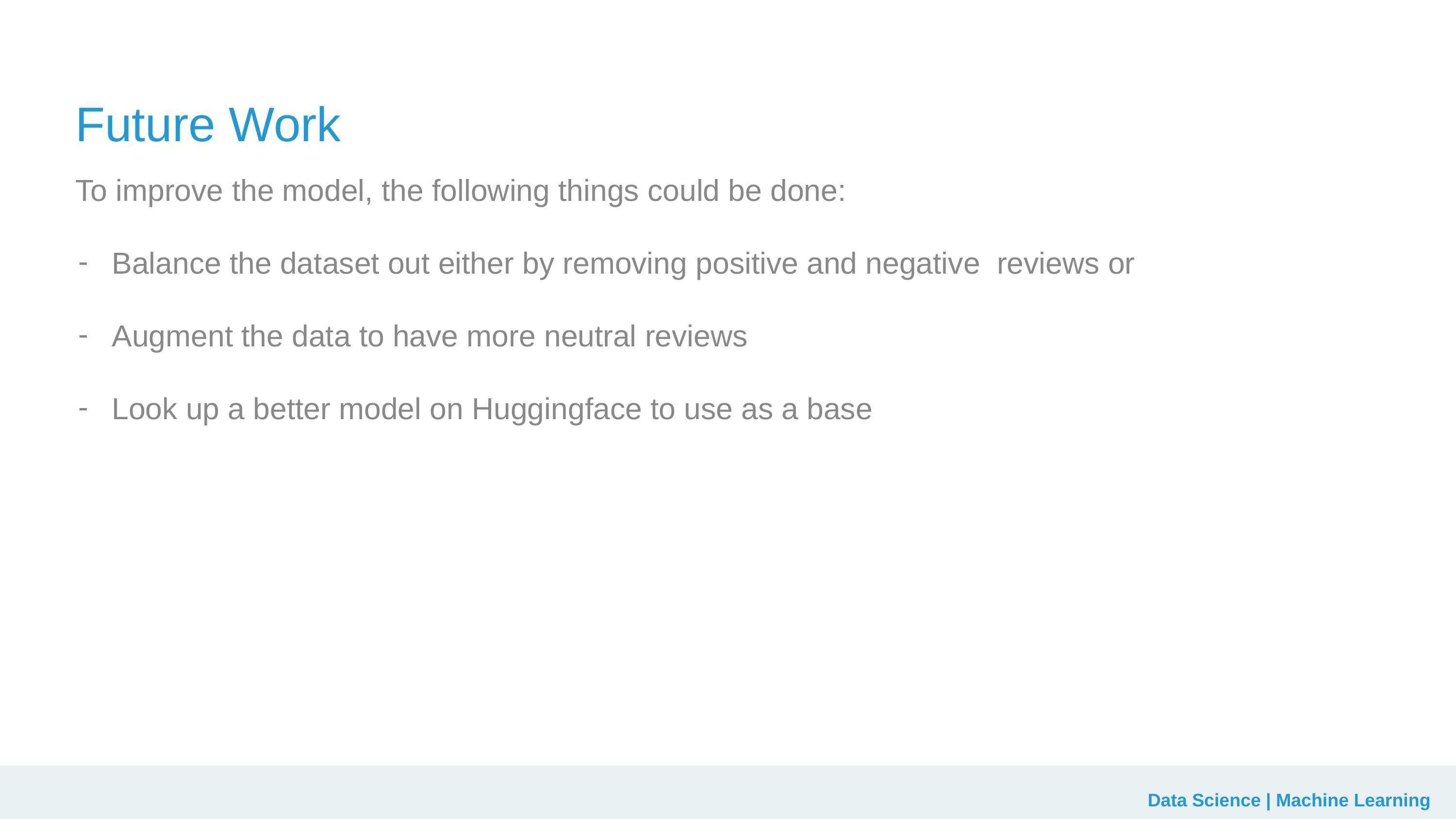

Future Work
To improve the model, the following things could be done:

Balance the dataset out either by removing positive and negative  reviews or

Augment the data to have more neutral reviews

Look up a better model on Huggingface to use as a base

Data Science | Machine Learning